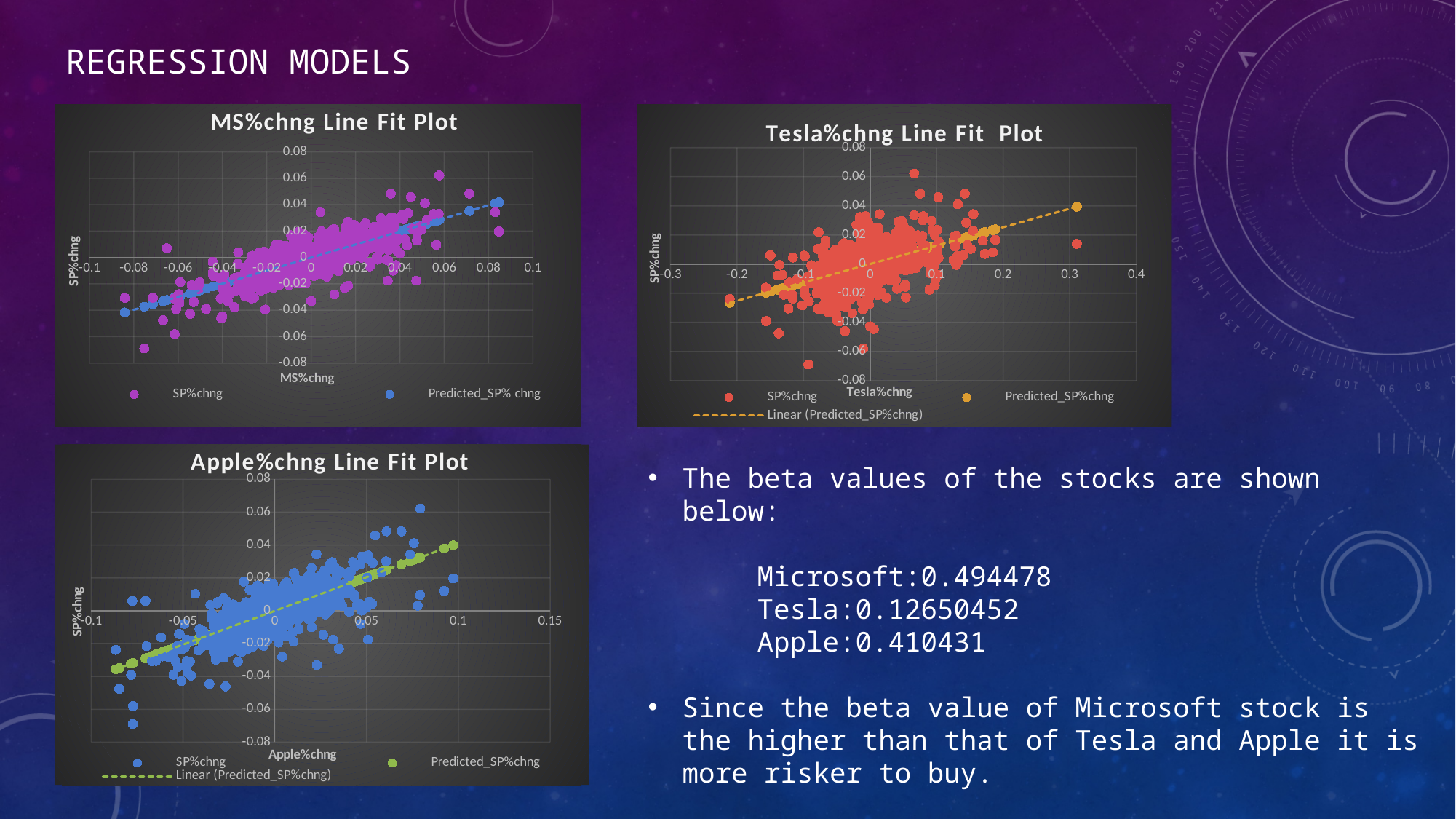

# Regression MODELS

### Chart: Tesla%chng Line Fit  Plot

| Category |  |  |
|---|---|---|

### Chart: MS%chng Line Fit Plot

| Category |  |  |
|---|---|---|

### Chart:   Apple%chng Line Fit Plot

| Category |  |  |
|---|---|---|
The beta values of the stocks are shown below:

	Microsoft:0.494478
	Tesla:0.12650452
	Apple:0.410431

Since the beta value of Microsoft stock is the higher than that of Tesla and Apple it is more risker to buy.